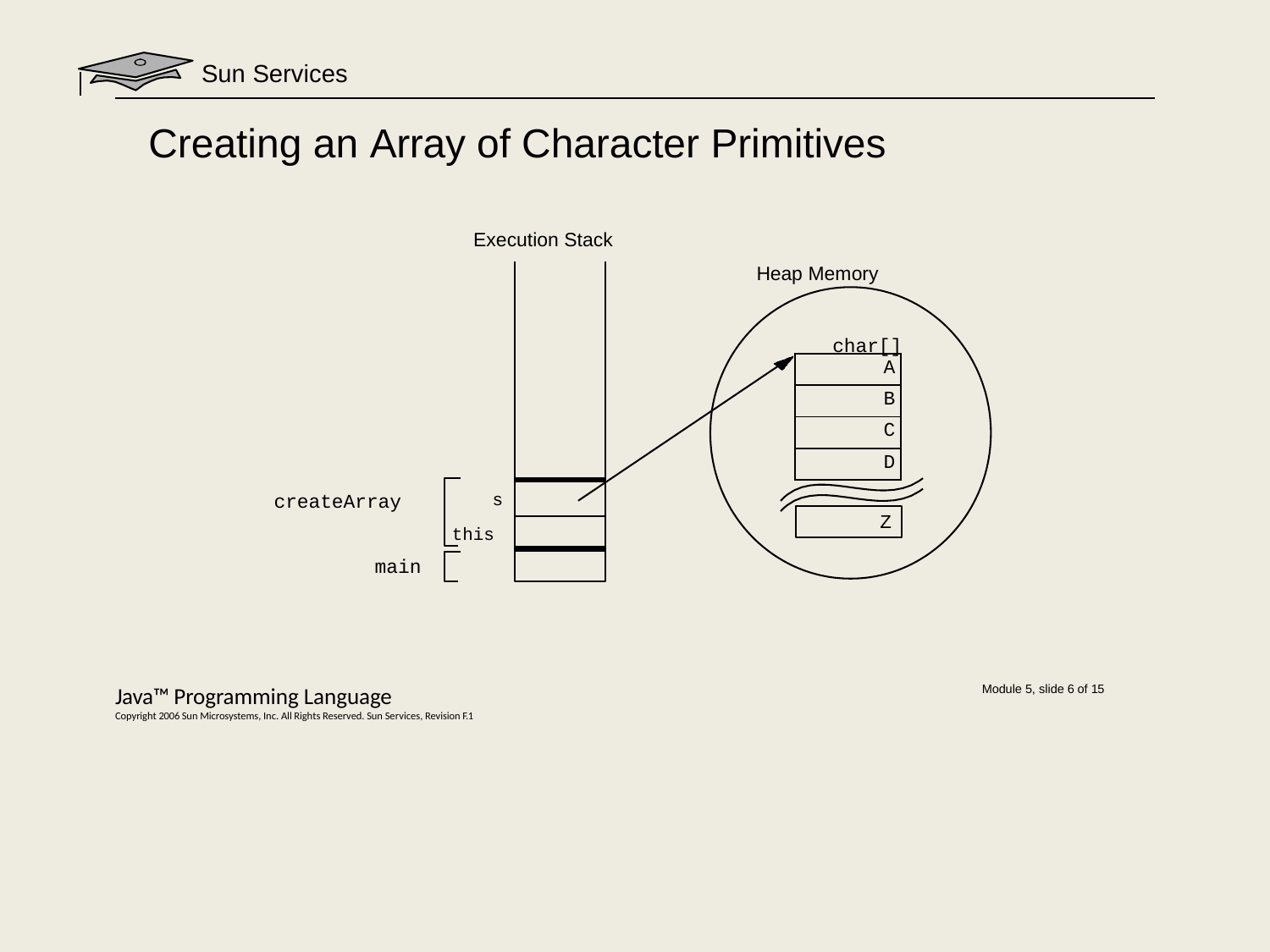

# Sun Services

Creating an Array of Character Primitives
Execution Stack
Heap Memory

char[]

| A |
| --- |
| B |
| C |
| D |

s
createArray

Z

this

main
Java™ Programming Language
Copyright 2006 Sun Microsystems, Inc. All Rights Reserved. Sun Services, Revision F.1
Module 5, slide 6 of 15